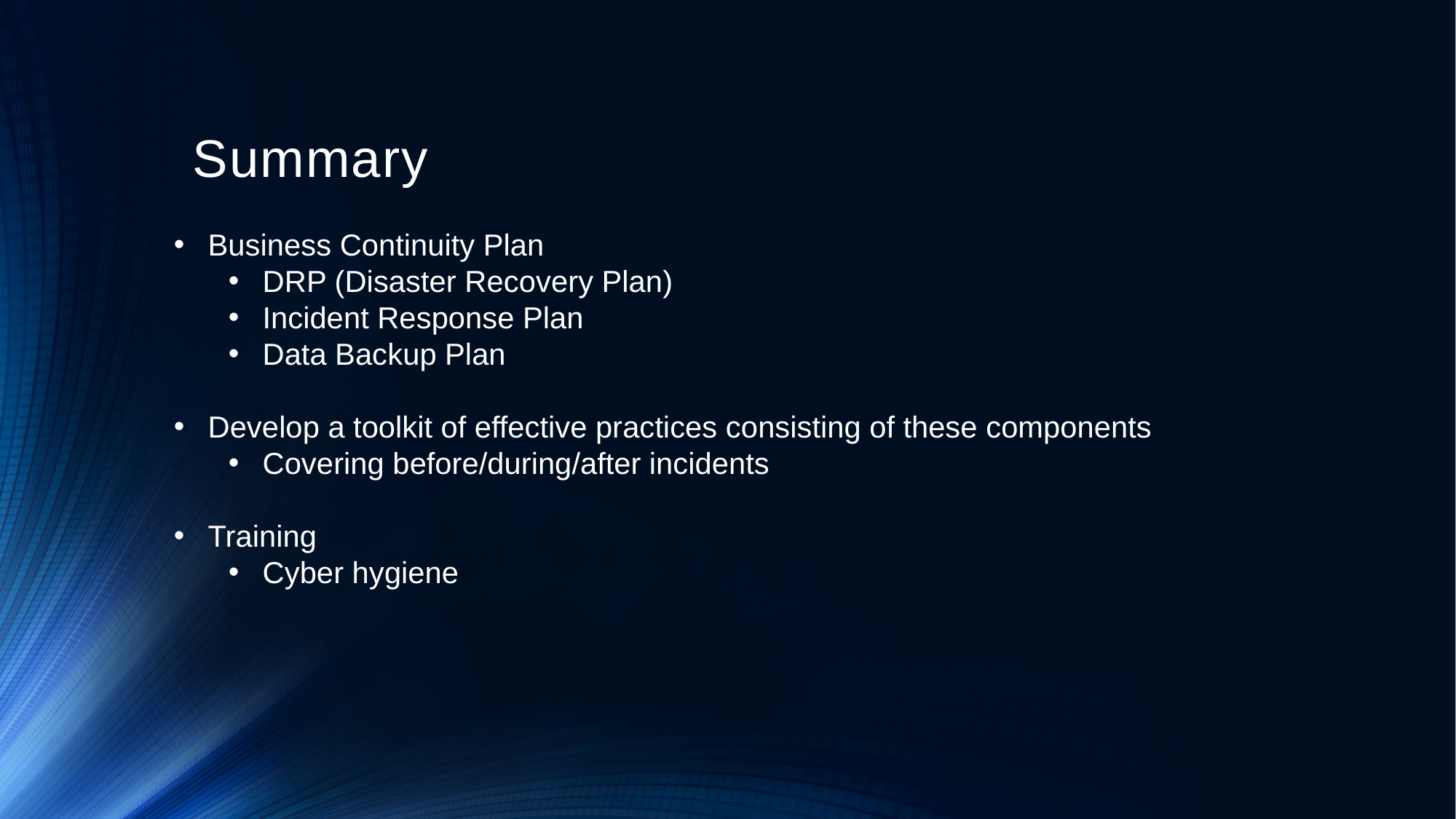

# Summary
Business Continuity Plan
DRP (Disaster Recovery Plan)
Incident Response Plan
Data Backup Plan

Develop a toolkit of effective practices consisting of these components
Covering before/during/after incidents

Training
Cyber hygiene